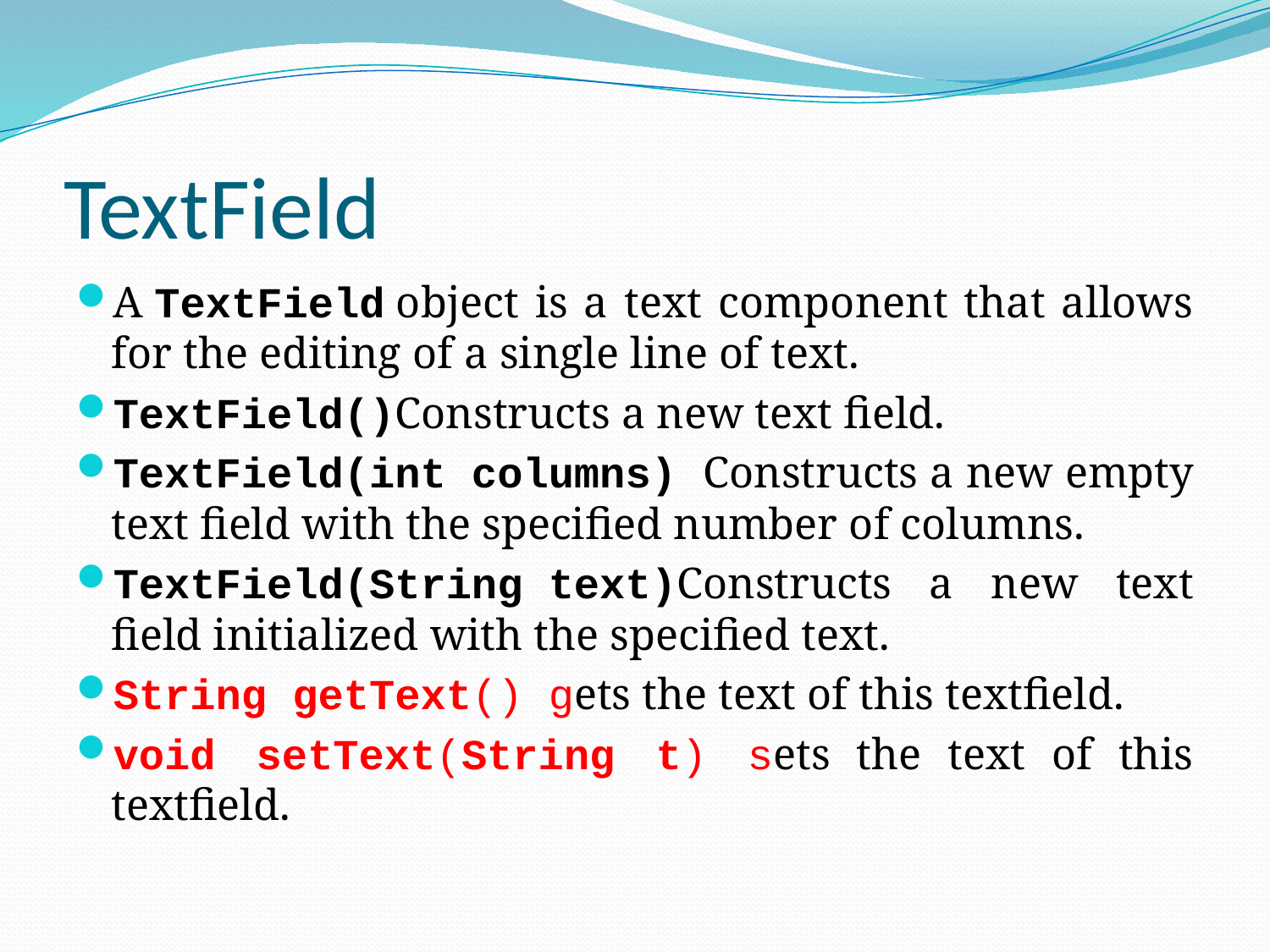

# TextField
A TextField object is a text component that allows for the editing of a single line of text.
TextField()Constructs a new text field.
TextField(int columns) Constructs a new empty text field with the specified number of columns.
TextField(String text)Constructs a new text field initialized with the specified text.
String getText() gets the text of this textfield.
void setText(String t) sets the text of this textfield.